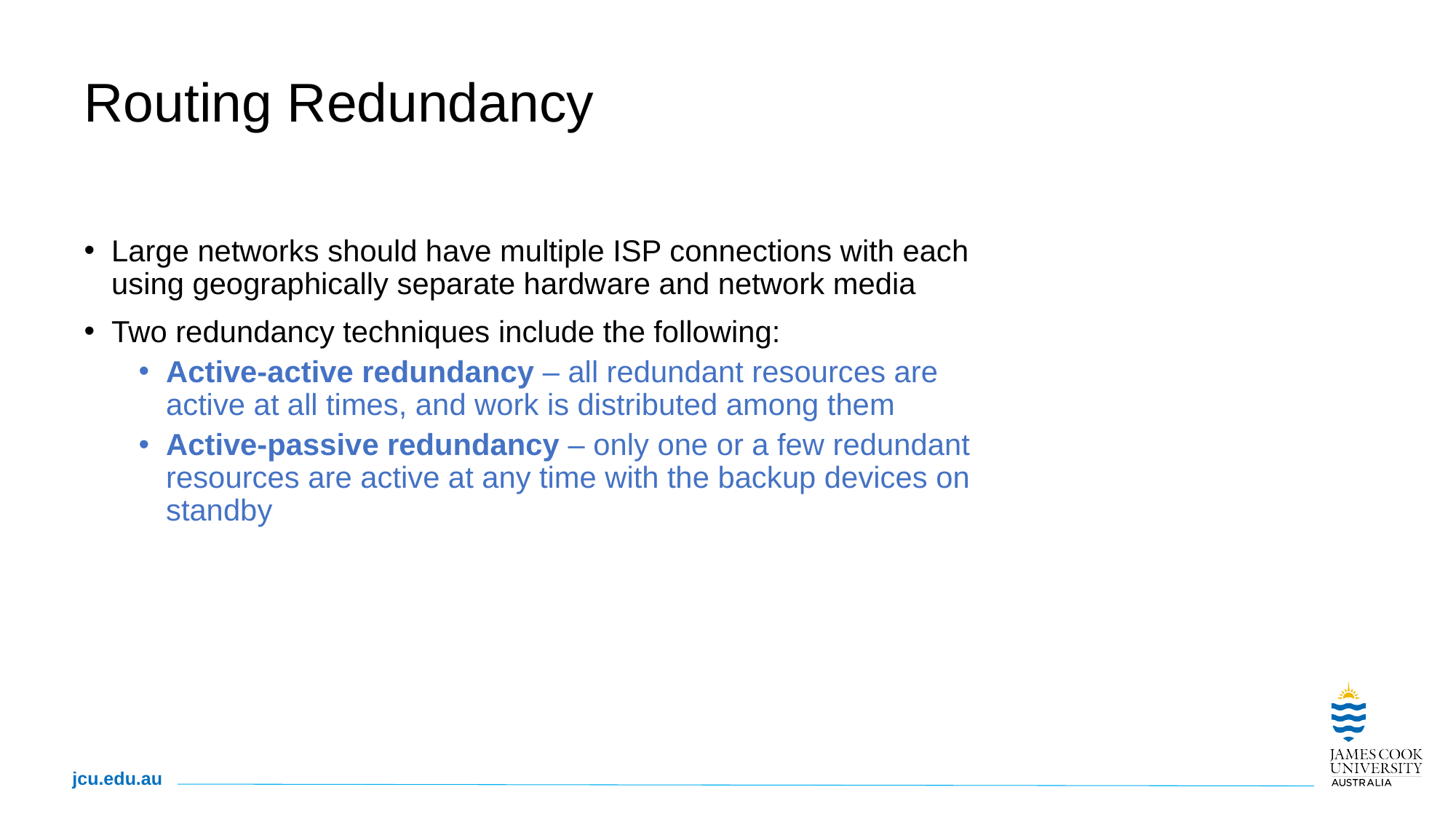

# Routing Redundancy
Large networks should have multiple ISP connections with each using geographically separate hardware and network media
Two redundancy techniques include the following:
Active-active redundancy – all redundant resources are active at all times, and work is distributed among them
Active-passive redundancy – only one or a few redundant resources are active at any time with the backup devices on standby